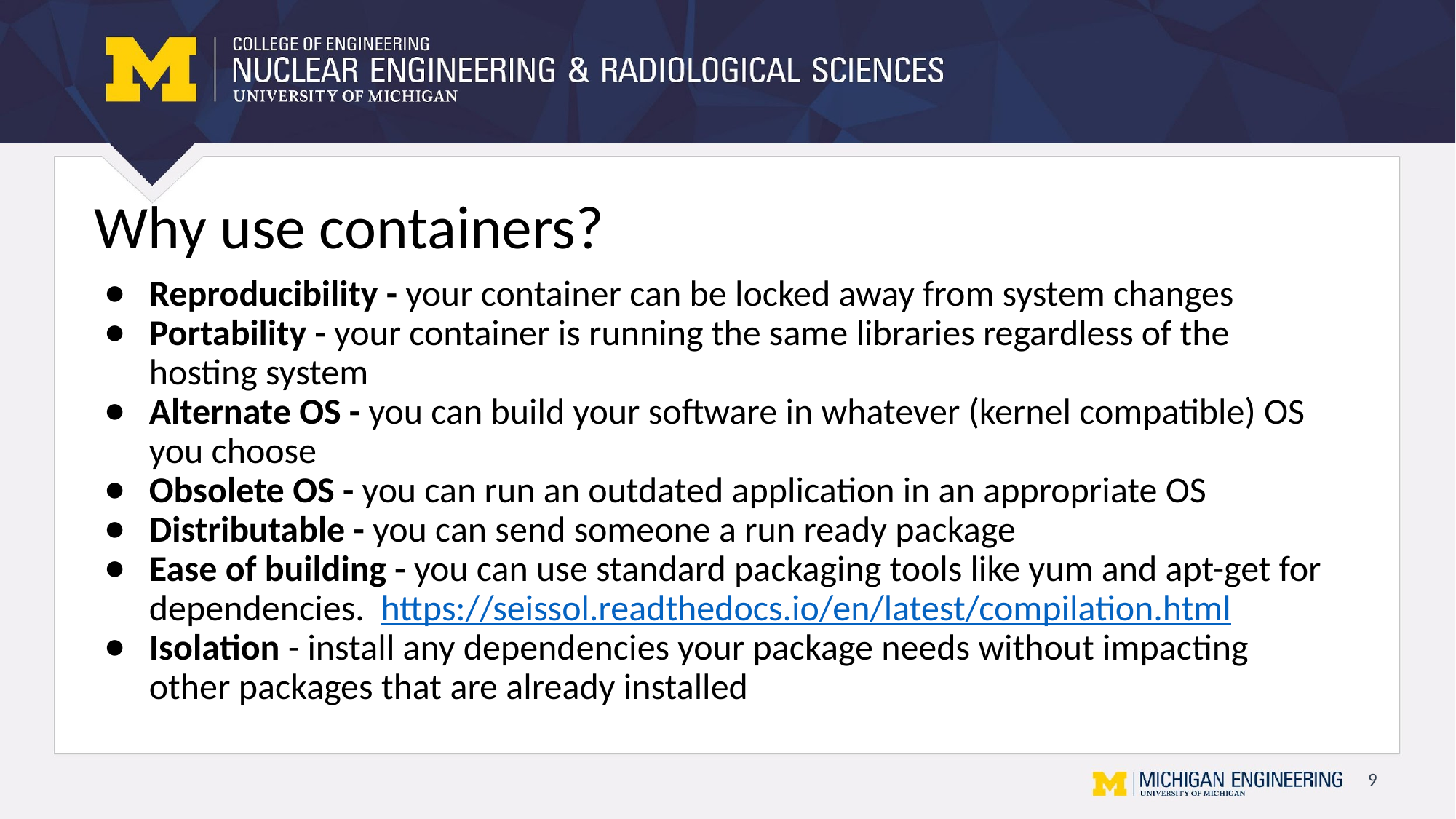

# Why use containers?
Reproducibility - your container can be locked away from system changes
Portability - your container is running the same libraries regardless of the hosting system
Alternate OS - you can build your software in whatever (kernel compatible) OS you choose
Obsolete OS - you can run an outdated application in an appropriate OS
Distributable - you can send someone a run ready package
Ease of building - you can use standard packaging tools like yum and apt-get for dependencies.  https://seissol.readthedocs.io/en/latest/compilation.html
Isolation - install any dependencies your package needs without impacting other packages that are already installed